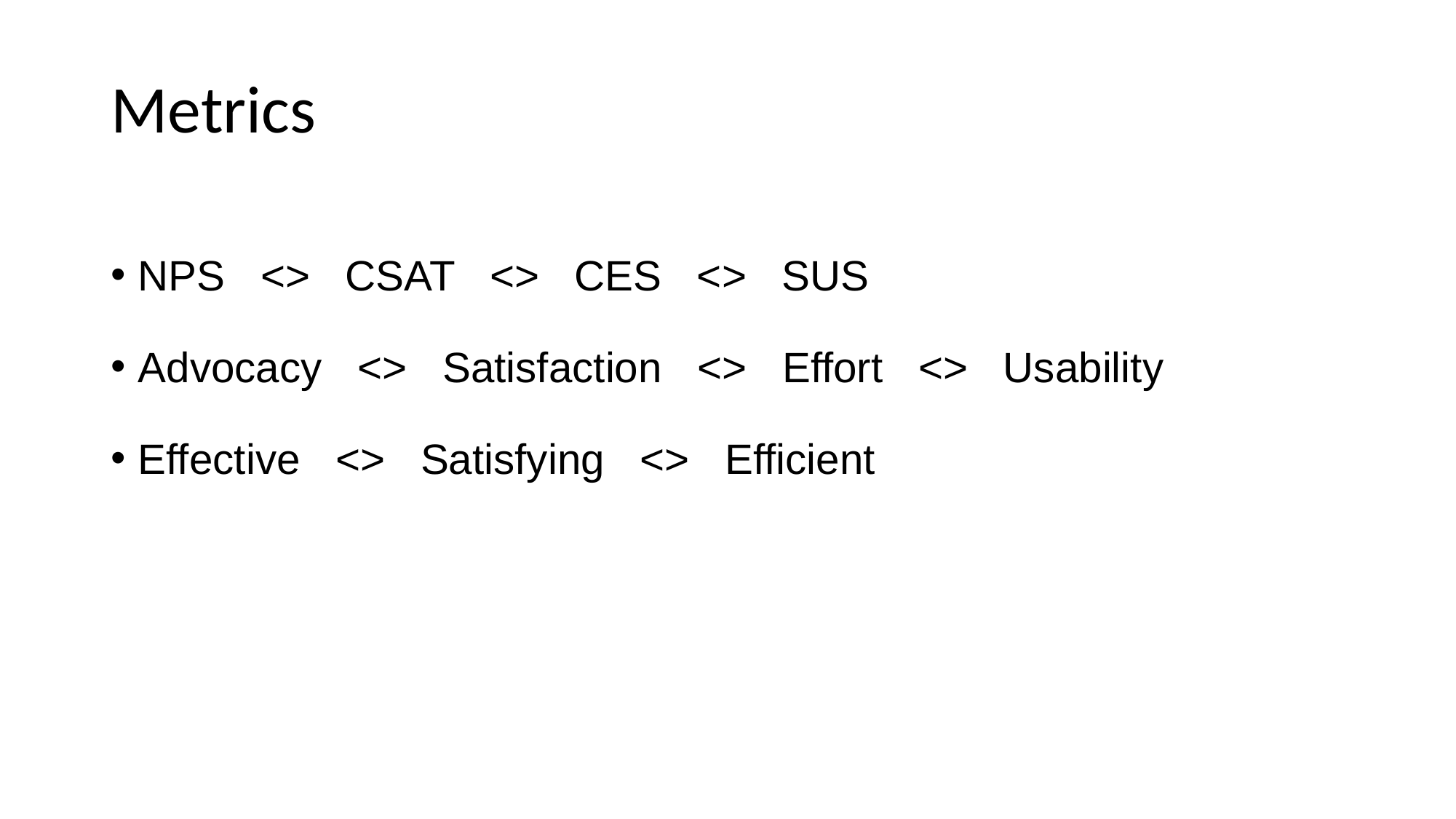

# Metrics
NPS   <>   CSAT   <>   CES   <>   SUS
Advocacy   <>   Satisfaction   <>   Effort   <>   Usability
Effective   <>   Satisfying   <>   Efficient